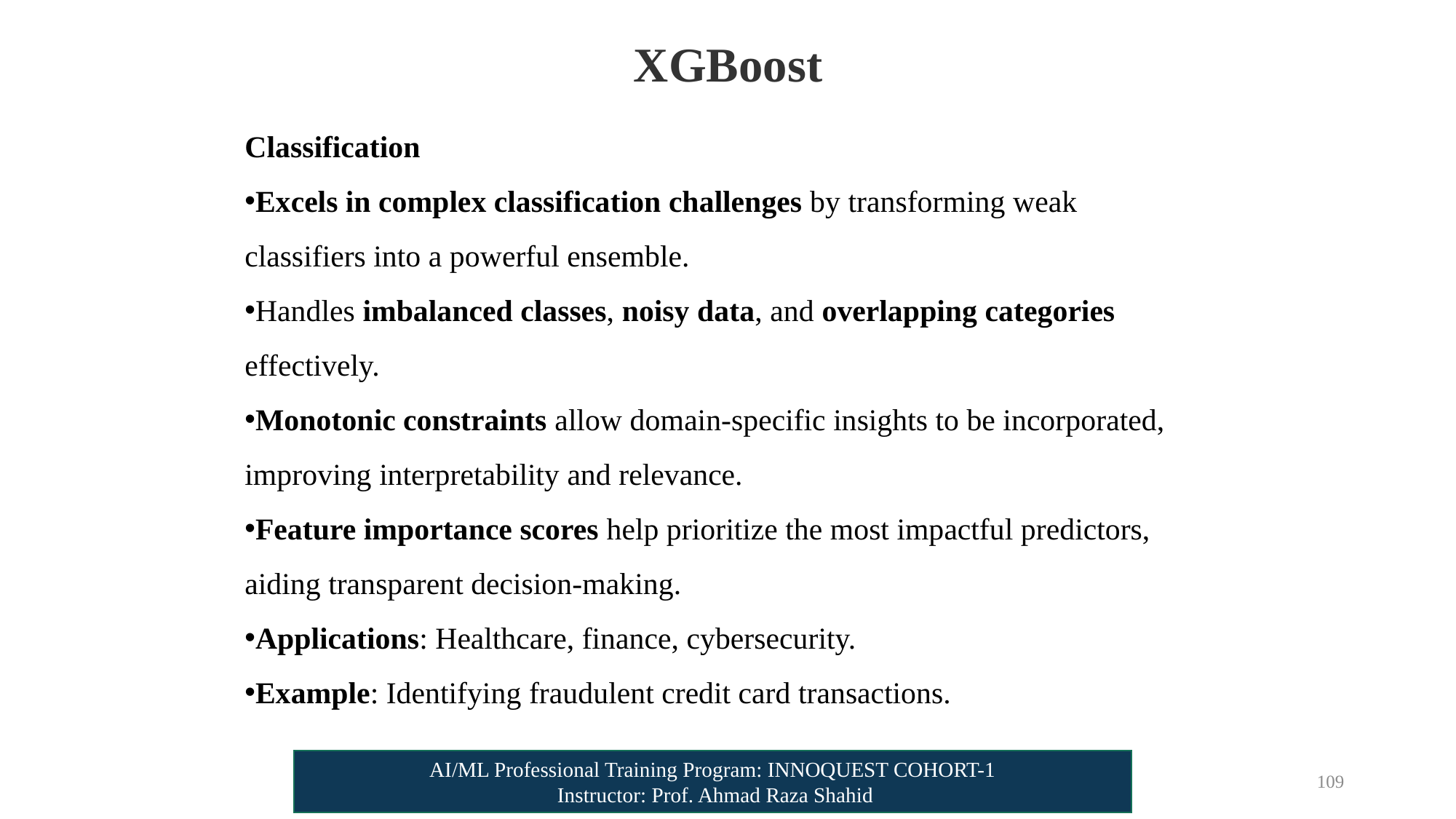

# XGBoost
Classification
Excels in complex classification challenges by transforming weak classifiers into a powerful ensemble.
Handles imbalanced classes, noisy data, and overlapping categories effectively.
Monotonic constraints allow domain-specific insights to be incorporated, improving interpretability and relevance.
Feature importance scores help prioritize the most impactful predictors, aiding transparent decision-making.
Applications: Healthcare, finance, cybersecurity.
Example: Identifying fraudulent credit card transactions.
AI/ML Professional Training Program: INNOQUEST COHORT-1
 Instructor: Prof. Ahmad Raza Shahid
109